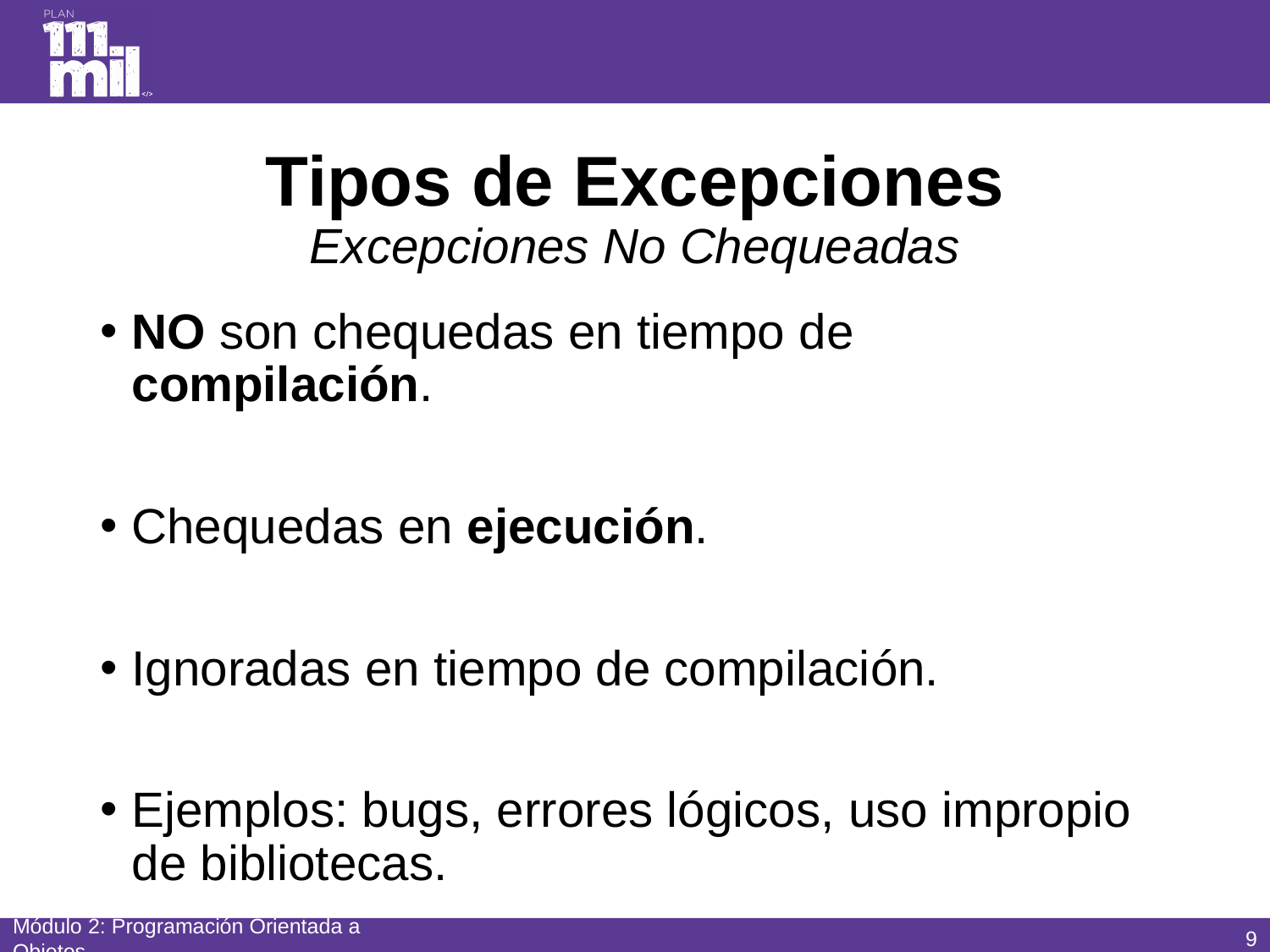

# Tipos de Excepciones Excepciones No Chequeadas
NO son chequedas en tiempo de compilación.

Chequedas en ejecución.

Ignoradas en tiempo de compilación.

Ejemplos: bugs, errores lógicos, uso impropio de bibliotecas.
9
Módulo 2: Programación Orientada a Objetos